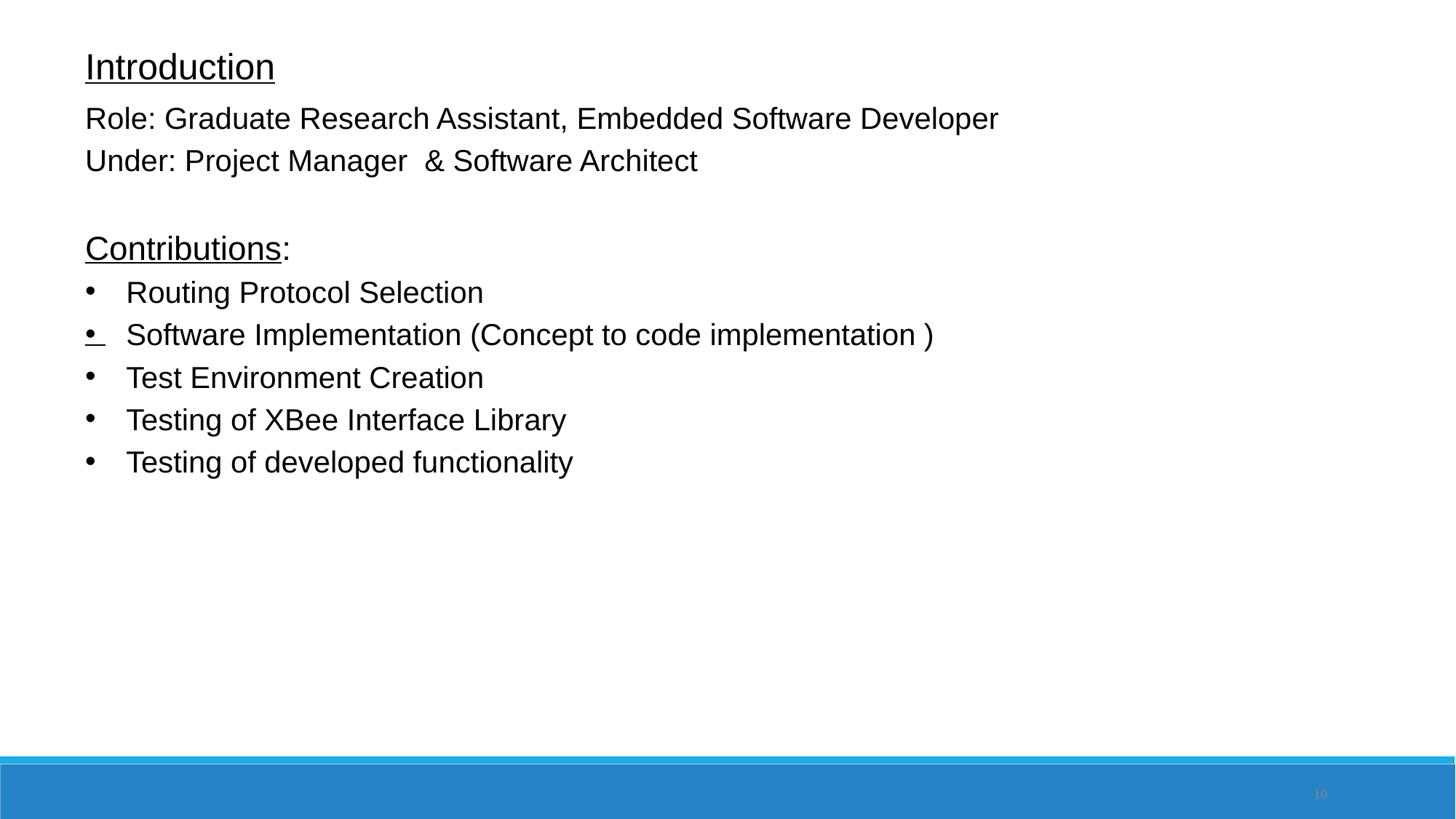

Introduction

Role: Graduate Research Assistant, Embedded Software Developer
Under: Project Manager  & Software Architect

Contributions:
Routing Protocol Selection
Software Implementation (Concept to code implementation )
Test Environment Creation
Testing of XBee Interface Library
Testing of developed functionality

10
10